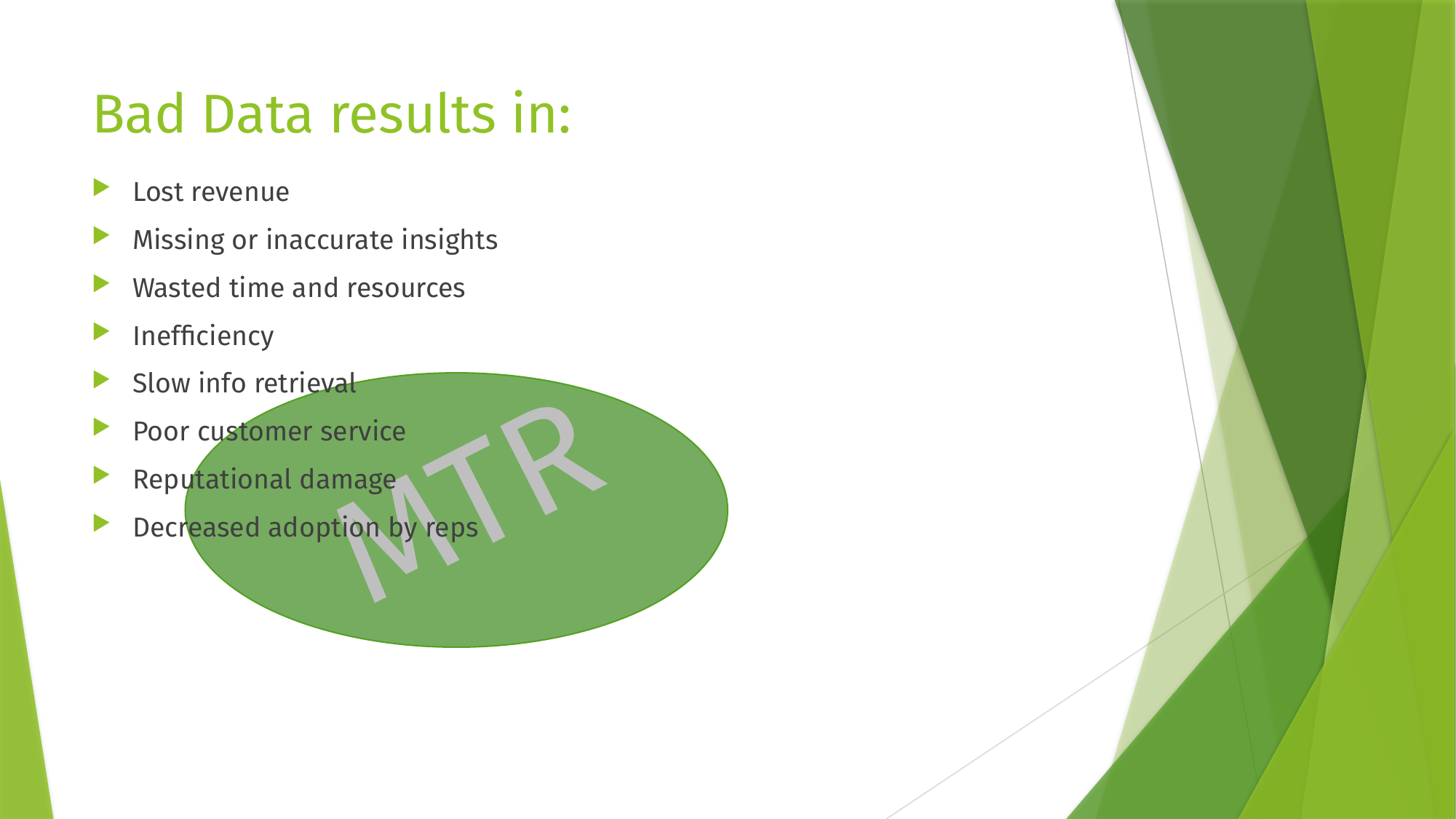

# Bad Data results in:
Lost revenue
Missing or inaccurate insights
Wasted time and resources
Inefficiency
Slow info retrieval
Poor customer service
Reputational damage
Decreased adoption by reps